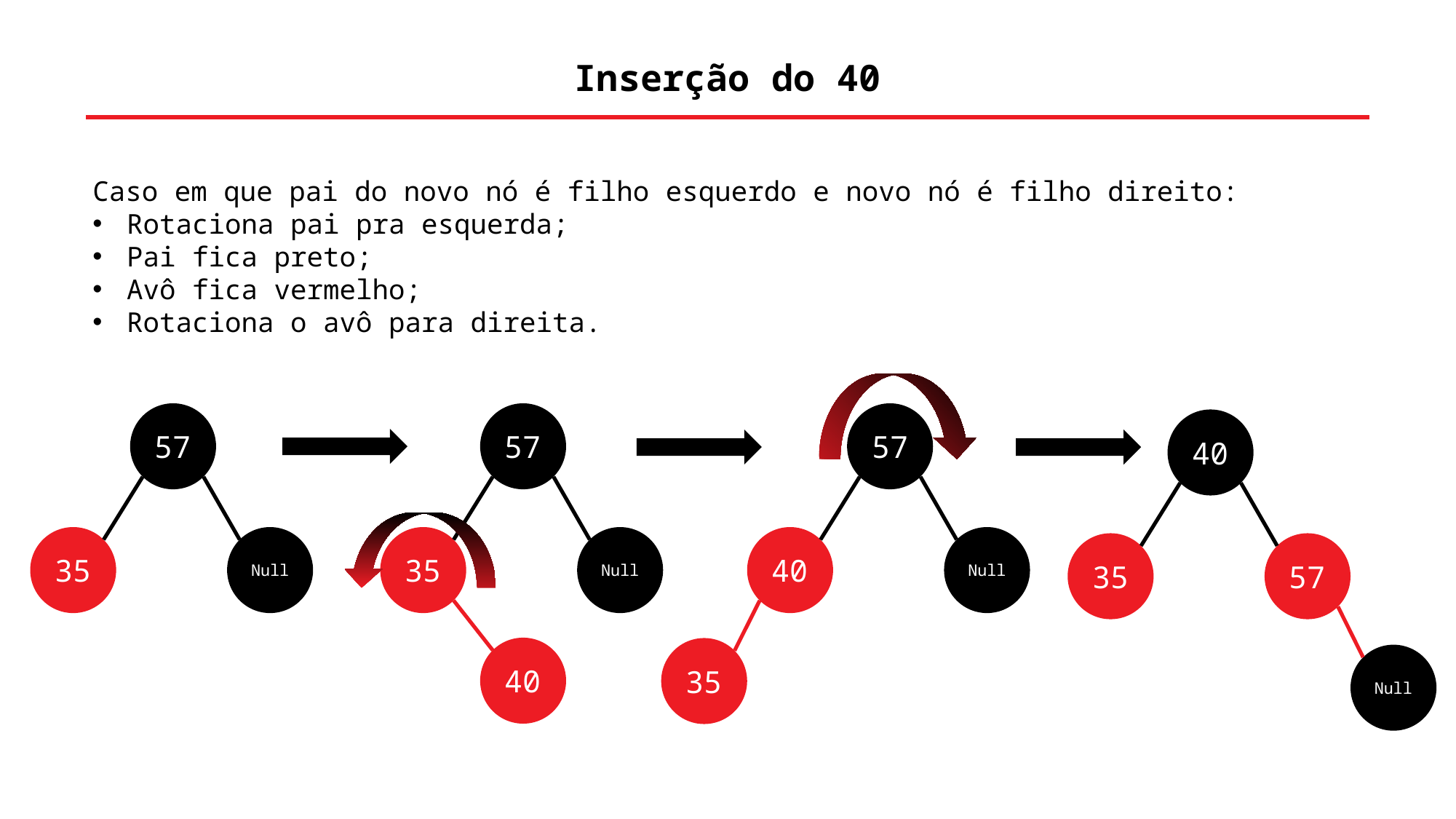

Inserção do 40
Caso em que pai do novo nó é filho esquerdo e novo nó é filho direito:
Rotaciona pai pra esquerda;
Pai fica preto;
Avô fica vermelho;
Rotaciona o avô para direita.

57
35
Null
57
35
Null
40
57
40
Null
35
40
35
57
Null